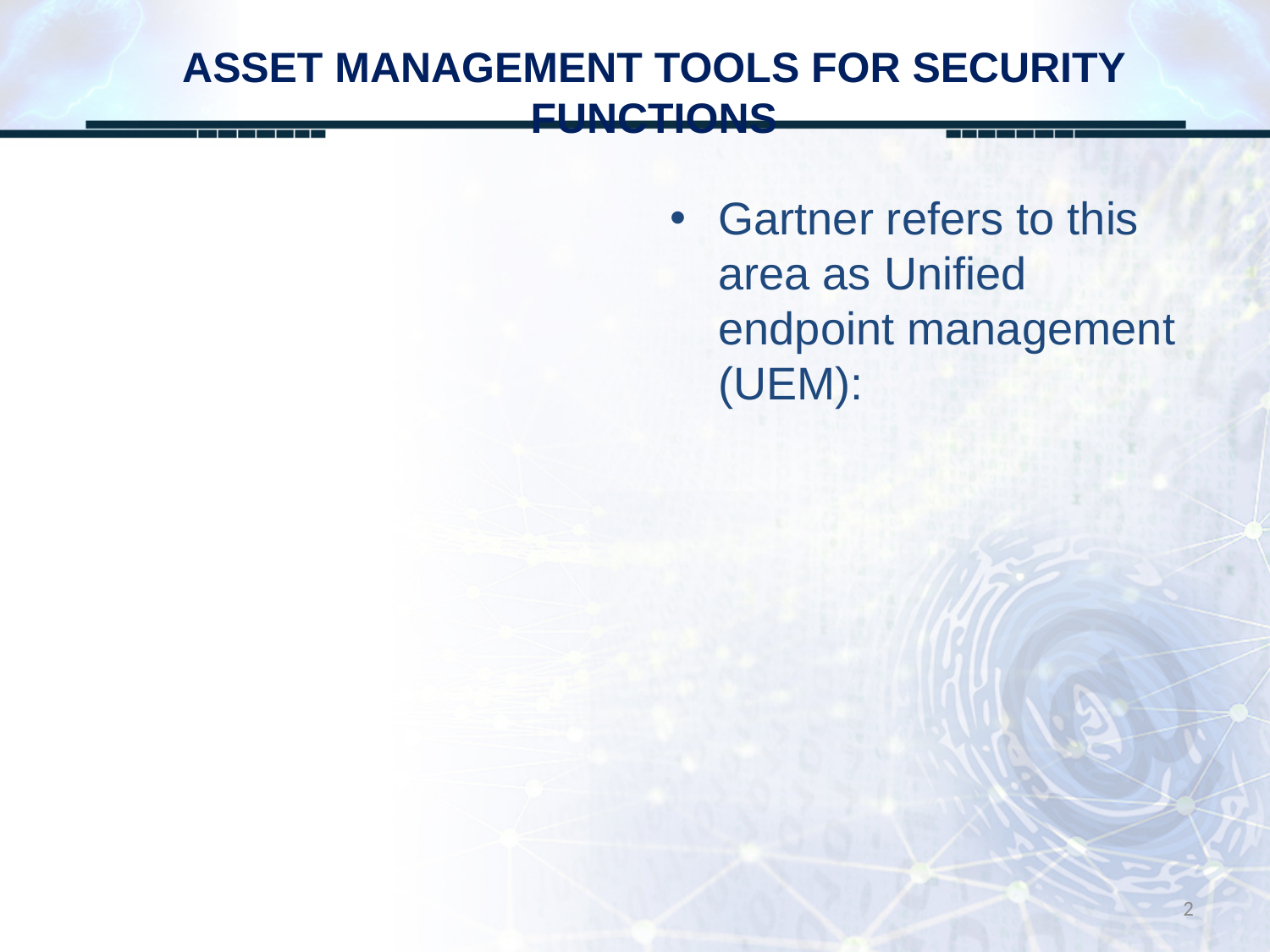

# ASSET MANAGEMENT TOOLS FOR SECURITY FUNCTIONS
Gartner refers to this area as Unified endpoint management (UEM):

2